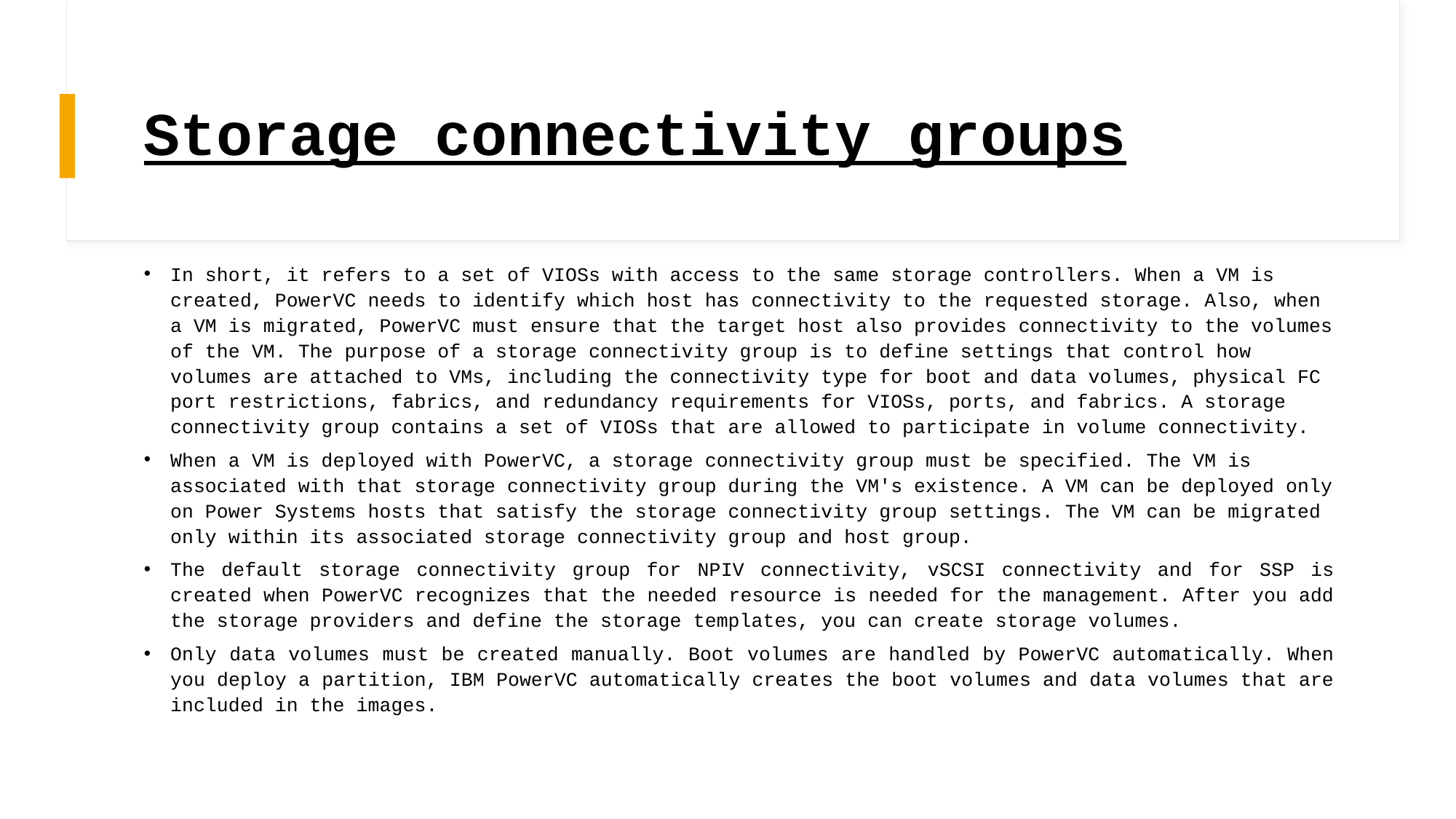

# Storage connectivity groups
In short, it refers to a set of VIOSs with access to the same storage controllers. When a VM is created, PowerVC needs to identify which host has connectivity to the requested storage. Also, when a VM is migrated, PowerVC must ensure that the target host also provides connectivity to the volumes of the VM. The purpose of a storage connectivity group is to define settings that control how volumes are attached to VMs, including the connectivity type for boot and data volumes, physical FC port restrictions, fabrics, and redundancy requirements for VIOSs, ports, and fabrics. A storage connectivity group contains a set of VIOSs that are allowed to participate in volume connectivity.
When a VM is deployed with PowerVC, a storage connectivity group must be specified. The VM is associated with that storage connectivity group during the VM's existence. A VM can be deployed only on Power Systems hosts that satisfy the storage connectivity group settings. The VM can be migrated only within its associated storage connectivity group and host group.
The default storage connectivity group for NPIV connectivity, vSCSI connectivity and for SSP is created when PowerVC recognizes that the needed resource is needed for the management. After you add the storage providers and define the storage templates, you can create storage volumes.
Only data volumes must be created manually. Boot volumes are handled by PowerVC automatically. When you deploy a partition, IBM PowerVC automatically creates the boot volumes and data volumes that are included in the images.